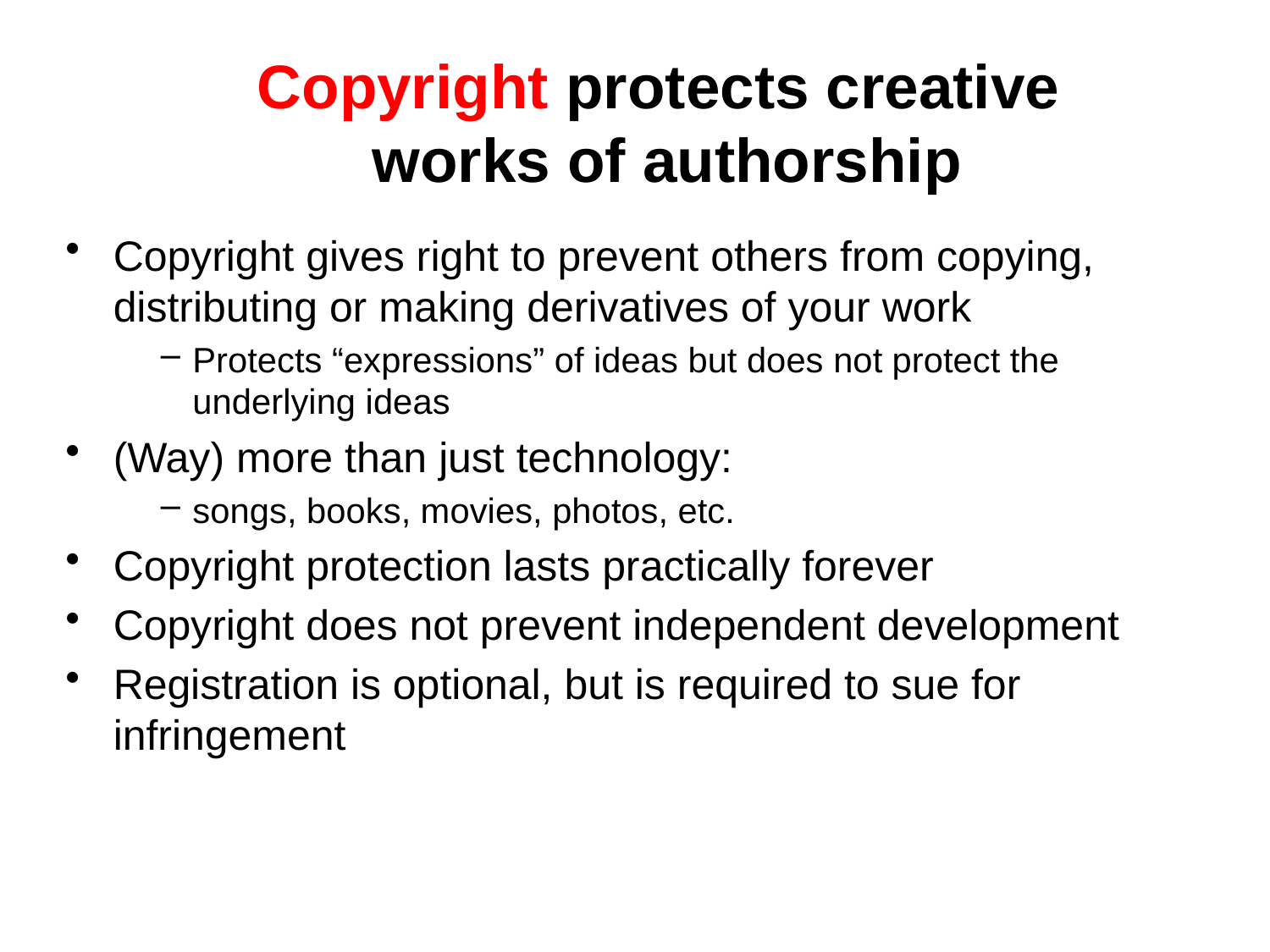

# Copyright protects creative works of authorship
Copyright gives right to prevent others from copying, distributing or making derivatives of your work
Protects “expressions” of ideas but does not protect the underlying ideas
(Way) more than just technology:
songs, books, movies, photos, etc.
Copyright protection lasts practically forever
Copyright does not prevent independent development
Registration is optional, but is required to sue for infringement